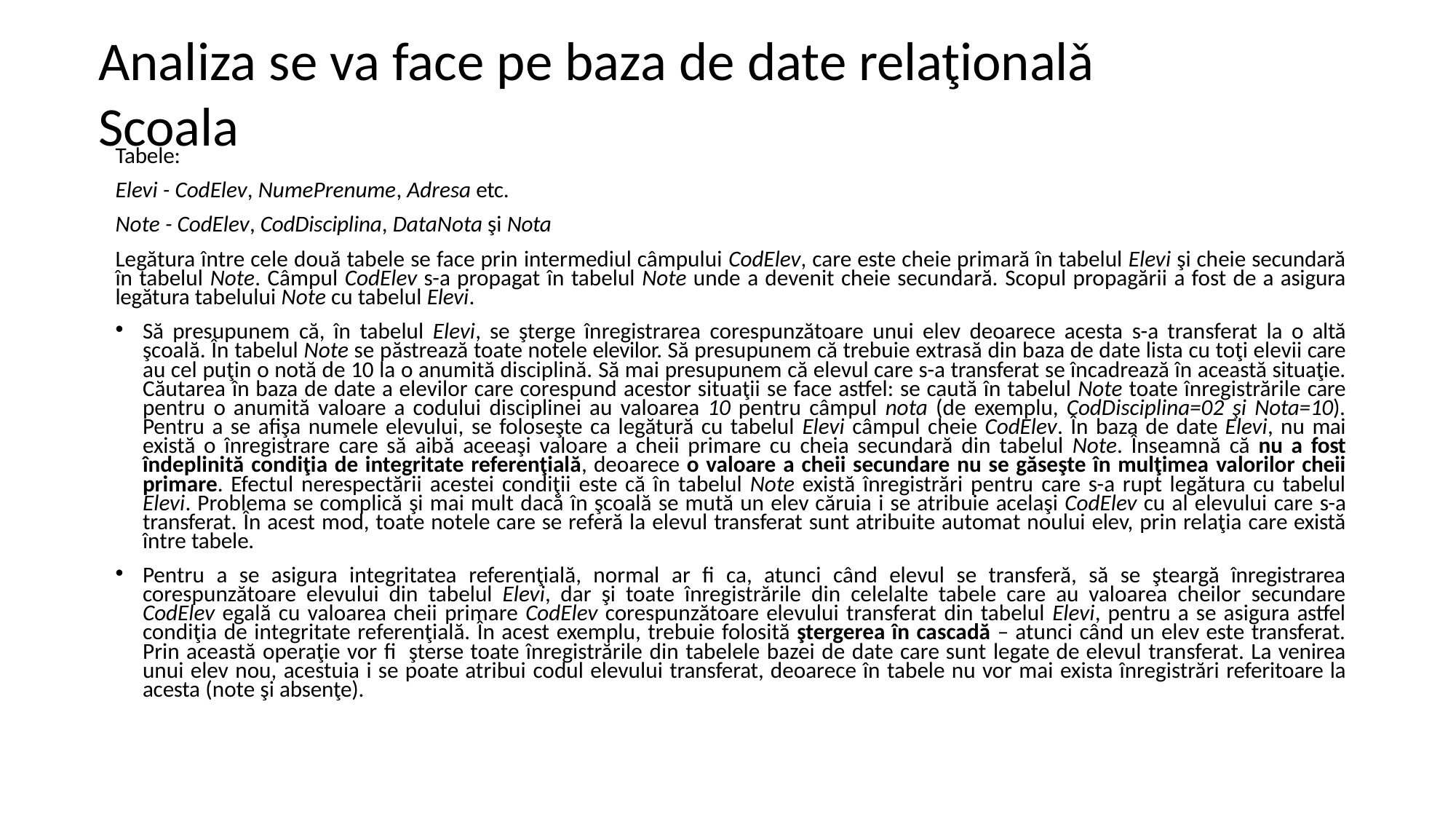

# Analiza se va face pe baza de date relaţionalǎ Scoala
Tabele:
Elevi - CodElev, NumePrenume, Adresa etc.
Note - CodElev, CodDisciplina, DataNota şi Nota
Legătura între cele două tabele se face prin intermediul câmpului CodElev, care este cheie primară în tabelul Elevi şi cheie secundară în tabelul Note. Câmpul CodElev s-a propagat în tabelul Note unde a devenit cheie secundară. Scopul propagării a fost de a asigura legătura tabelului Note cu tabelul Elevi.
Să presupunem că, în tabelul Elevi, se şterge înregistrarea corespunzătoare unui elev deoarece acesta s-a transferat la o altă şcoală. În tabelul Note se păstrează toate notele elevilor. Să presupunem că trebuie extrasă din baza de date lista cu toţi elevii care au cel puţin o notă de 10 la o anumită disciplină. Să mai presupunem că elevul care s-a transferat se încadrează în această situaţie. Căutarea în baza de date a elevilor care corespund acestor situaţii se face astfel: se caută în tabelul Note toate înregistrările care pentru o anumită valoare a codului disciplinei au valoarea 10 pentru câmpul nota (de exemplu, CodDisciplina=02 şi Nota=10). Pentru a se afişa numele elevului, se foloseşte ca legătură cu tabelul Elevi câmpul cheie CodElev. În baza de date Elevi, nu mai există o înregistrare care să aibă aceeaşi valoare a cheii primare cu cheia secundară din tabelul Note. Înseamnă că nu a fost îndeplinită condiţia de integritate referenţială, deoarece o valoare a cheii secundare nu se găseşte în mulţimea valorilor cheii primare. Efectul nerespectării acestei condiţii este că în tabelul Note există înregistrări pentru care s-a rupt legătura cu tabelul Elevi. Problema se complică şi mai mult dacă în şcoală se mută un elev căruia i se atribuie acelaşi CodElev cu al elevului care s-a transferat. În acest mod, toate notele care se referă la elevul transferat sunt atribuite automat noului elev, prin relaţia care există între tabele.
Pentru a se asigura integritatea referenţială, normal ar fi ca, atunci când elevul se transferă, să se şteargă înregistrarea corespunzătoare elevului din tabelul Elevi, dar şi toate înregistrările din celelalte tabele care au valoarea cheilor secundare CodElev egală cu valoarea cheii primare CodElev corespunzătoare elevului transferat din tabelul Elevi, pentru a se asigura astfel condiţia de integritate referenţială. În acest exemplu, trebuie folosită ştergerea în cascadă – atunci când un elev este transferat. Prin această operaţie vor fi şterse toate înregistrările din tabelele bazei de date care sunt legate de elevul transferat. La venirea unui elev nou, acestuia i se poate atribui codul elevului transferat, deoarece în tabele nu vor mai exista înregistrări referitoare la acesta (note şi absenţe).